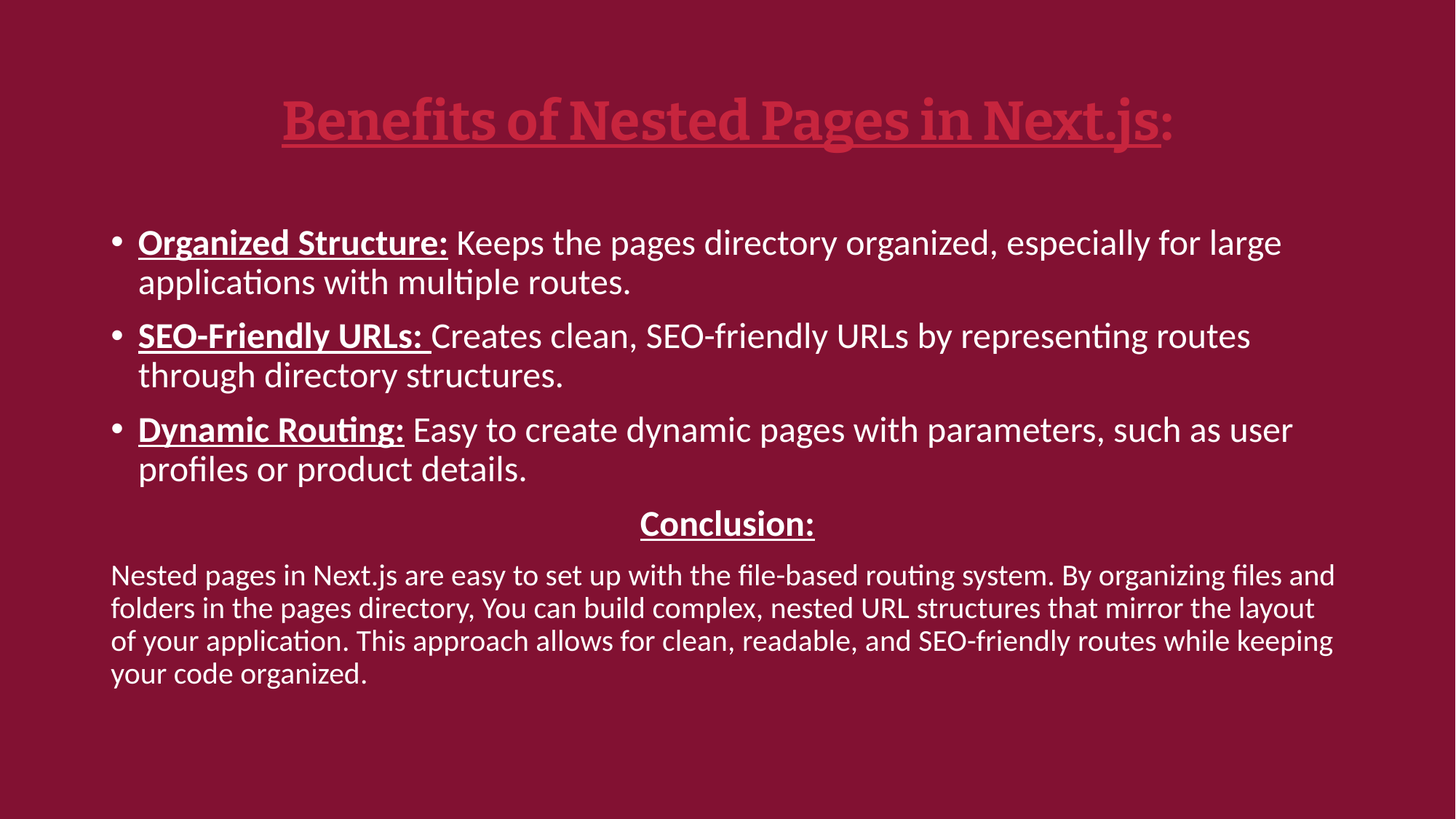

# Benefits of Nested Pages in Next.js:
Organized Structure: Keeps the pages directory organized, especially for large applications with multiple routes.
SEO-Friendly URLs: Creates clean, SEO-friendly URLs by representing routes through directory structures.
Dynamic Routing: Easy to create dynamic pages with parameters, such as user profiles or product details.
Conclusion:
Nested pages in Next.js are easy to set up with the file-based routing system. By organizing files and folders in the pages directory, You can build complex, nested URL structures that mirror the layout of your application. This approach allows for clean, readable, and SEO-friendly routes while keeping your code organized.